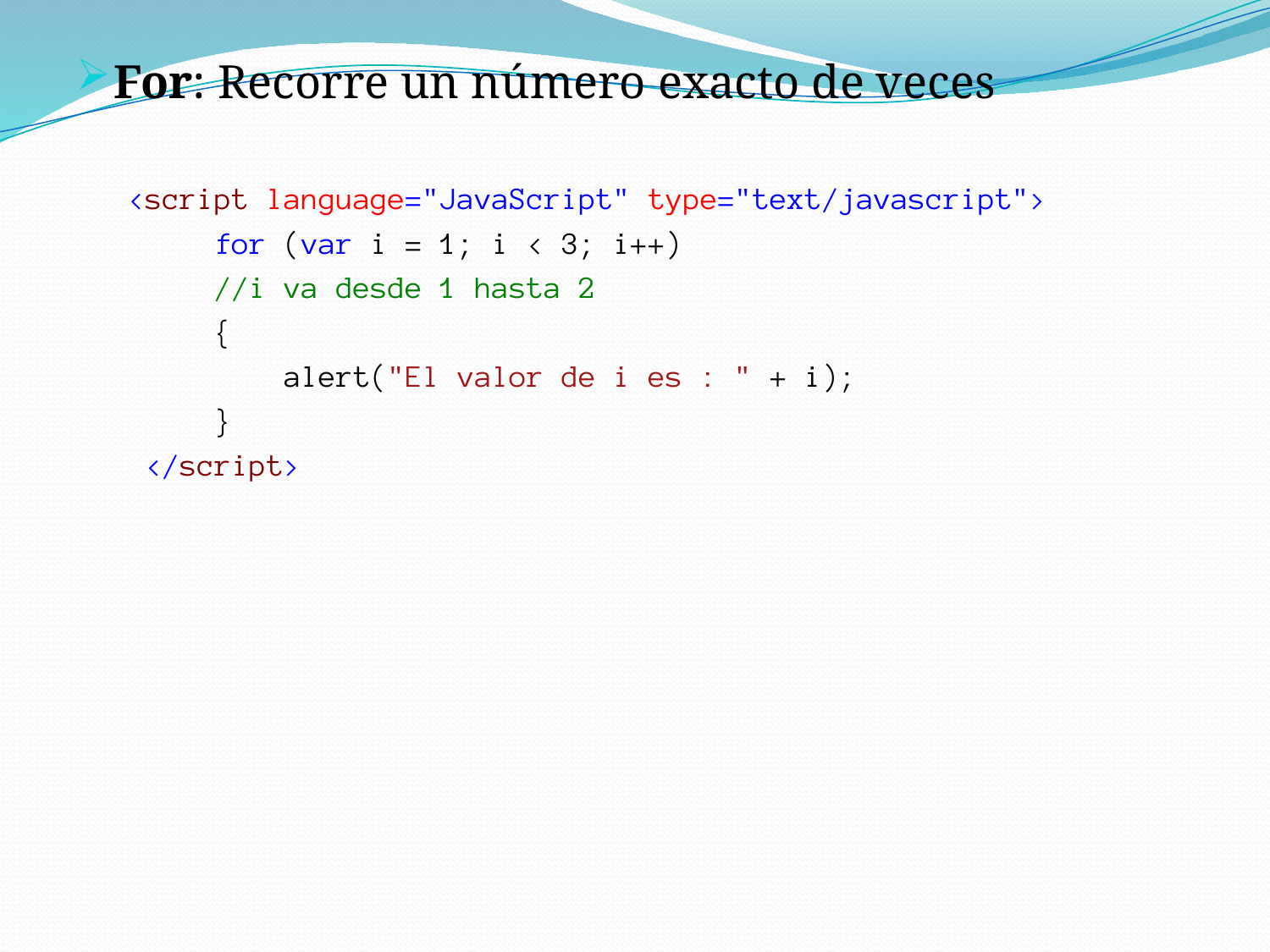

For: Recorre un número exacto de veces

   <script language="JavaScript" type="text/javascript">
        for (var i = 1; i < 3; i++)
        //i va desde 1 hasta 2
        {
            alert("El valor de i es : " + i);
        }
    </script>